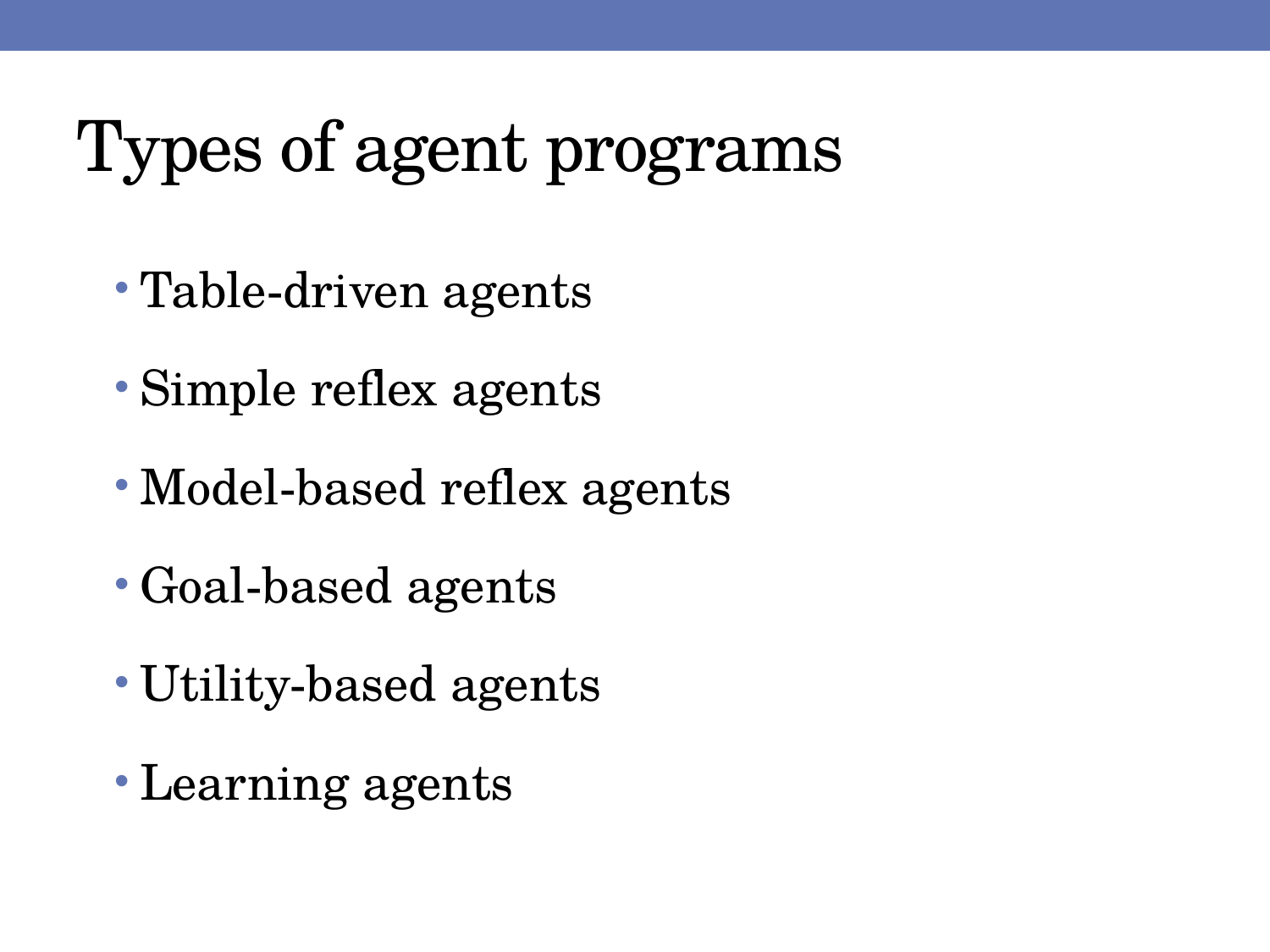

# Types of agent programs
Table-driven agents
Simple reflex agents
Model-based reflex agents
Goal-based agents
Utility-based agents
Learning agents